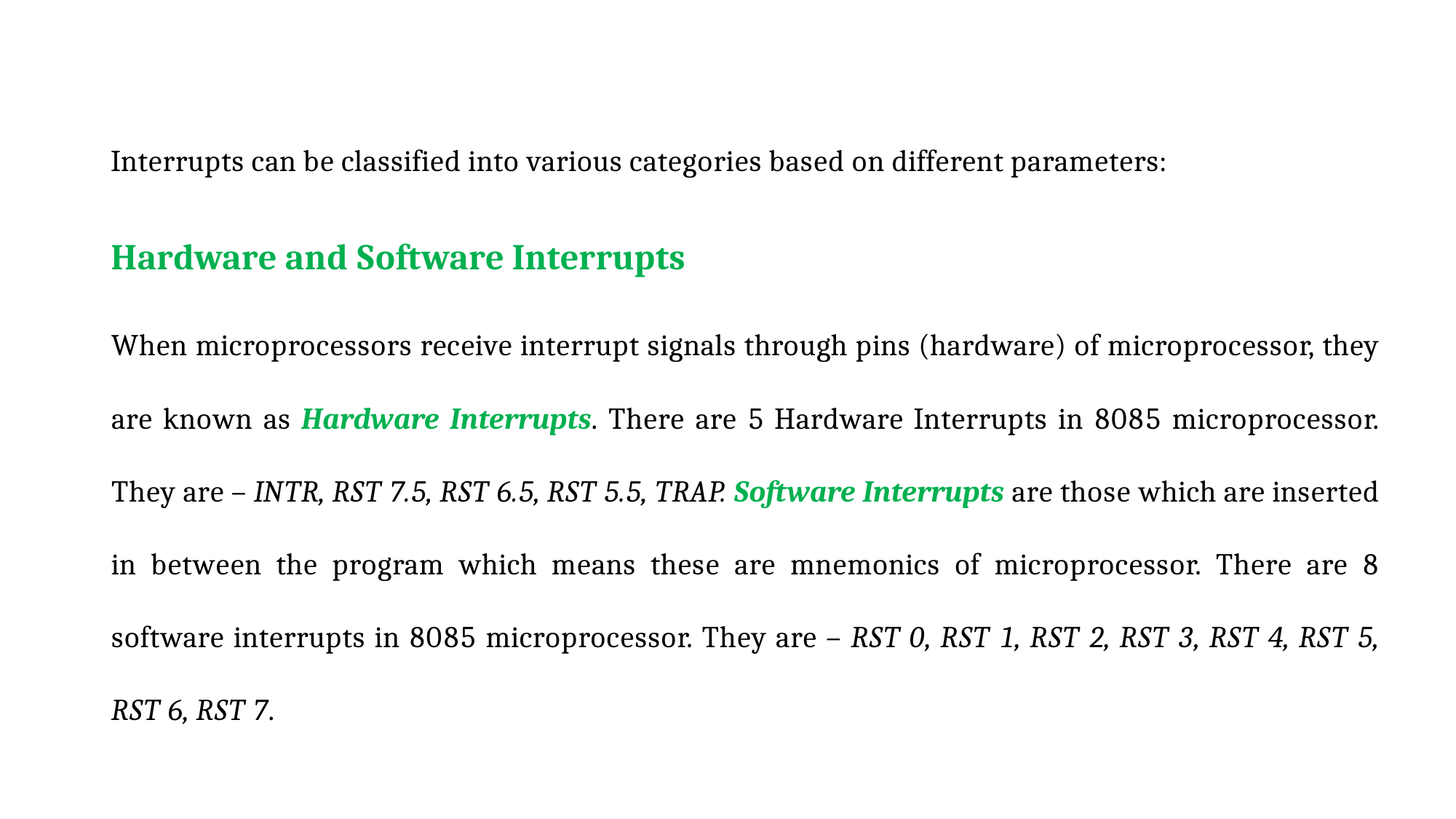

Interrupts can be classified into various categories based on different parameters:
Hardware and Software Interrupts
When microprocessors receive interrupt signals through pins (hardware) of microprocessor, they are known as Hardware Interrupts. There are 5 Hardware Interrupts in 8085 microprocessor. They are – INTR, RST 7.5, RST 6.5, RST 5.5, TRAP. Software Interrupts are those which are inserted in between the program which means these are mnemonics of microprocessor. There are 8 software interrupts in 8085 microprocessor. They are – RST 0, RST 1, RST 2, RST 3, RST 4, RST 5, RST 6, RST 7.